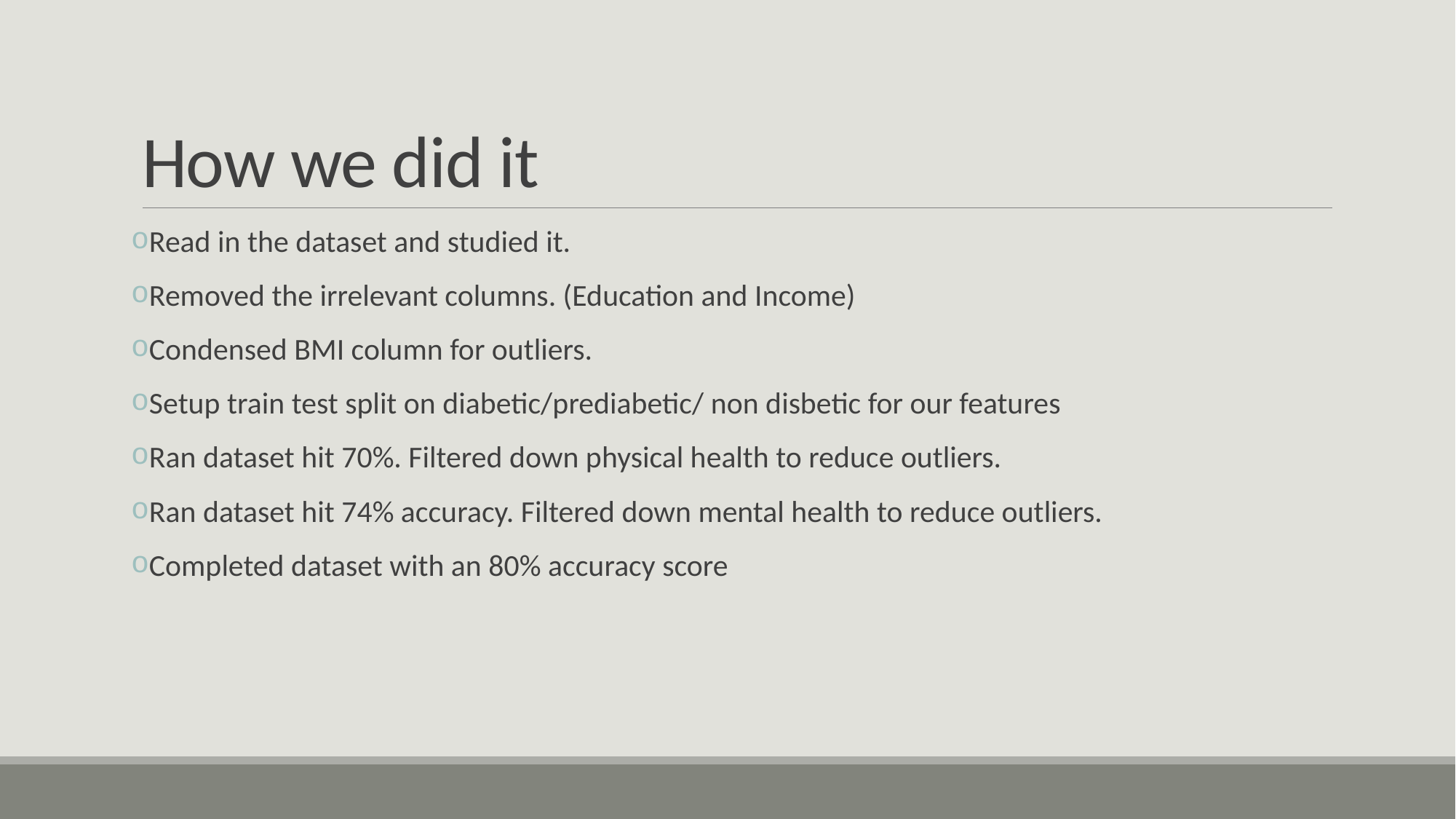

# How we did it
Read in the dataset and studied it.
Removed the irrelevant columns. (Education and Income)
Condensed BMI column for outliers.
Setup train test split on diabetic/prediabetic/ non disbetic for our features
Ran dataset hit 70%. Filtered down physical health to reduce outliers.
Ran dataset hit 74% accuracy. Filtered down mental health to reduce outliers.
Completed dataset with an 80% accuracy score